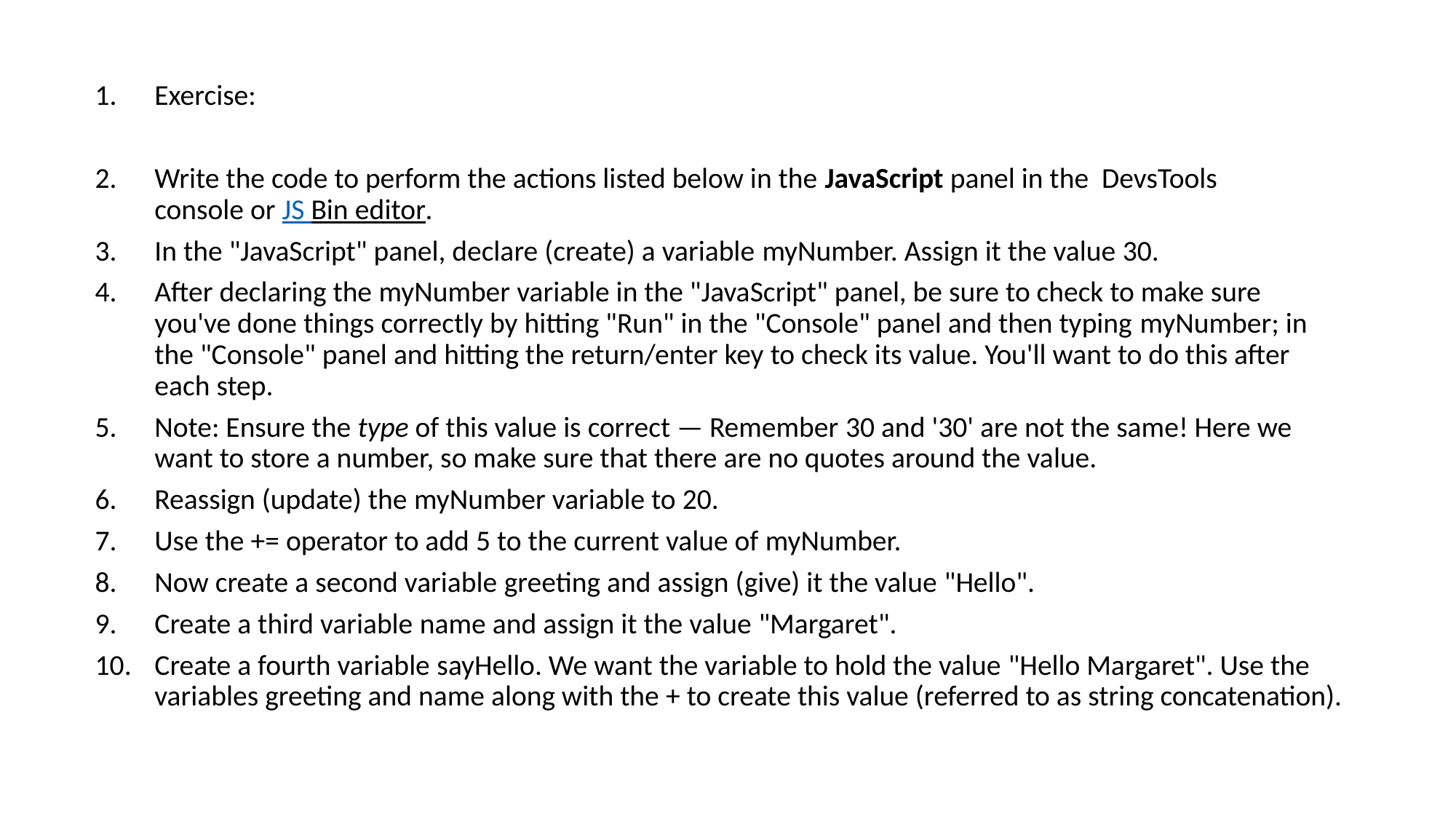

Exercise:

Write the code to perform the actions listed below in the JavaScript panel in the  DevsTools console or JS Bin editor.
In the "JavaScript" panel, declare (create) a variable myNumber. Assign it the value 30.
After declaring the myNumber variable in the "JavaScript" panel, be sure to check to make sure you've done things correctly by hitting "Run" in the "Console" panel and then typing myNumber; in the "Console" panel and hitting the return/enter key to check its value. You'll want to do this after each step.
Note: Ensure the type of this value is correct — Remember 30 and '30' are not the same! Here we want to store a number, so make sure that there are no quotes around the value.
Reassign (update) the myNumber variable to 20.
Use the += operator to add 5 to the current value of myNumber.
Now create a second variable greeting and assign (give) it the value "Hello".
Create a third variable name and assign it the value "Margaret".
Create a fourth variable sayHello. We want the variable to hold the value "Hello Margaret". Use the variables greeting and name along with the + to create this value (referred to as string concatenation).